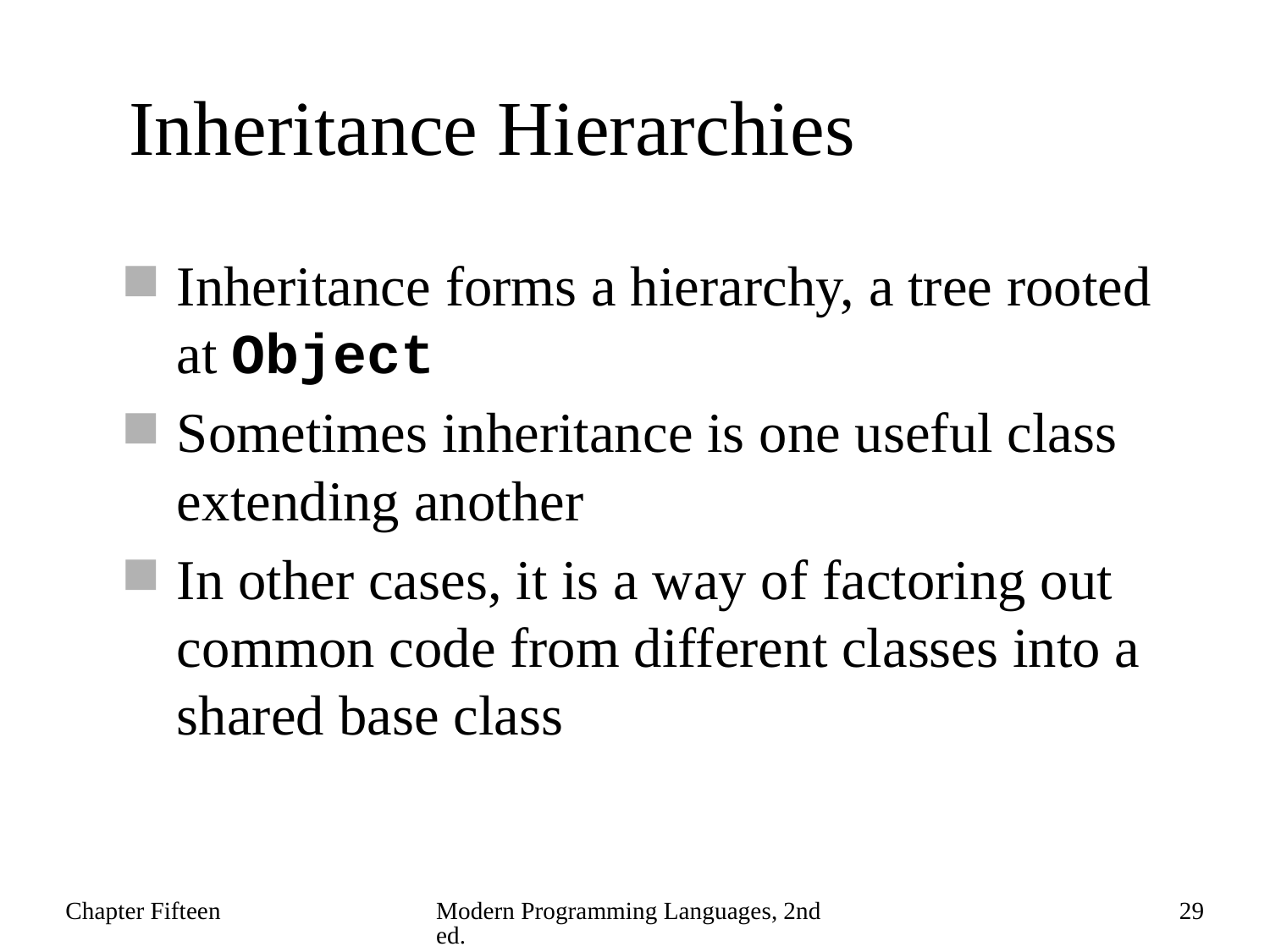

# Inheritance Hierarchies
Inheritance forms a hierarchy, a tree rooted at Object
Sometimes inheritance is one useful class extending another
In other cases, it is a way of factoring out common code from different classes into a shared base class
Chapter Fifteen
Modern Programming Languages, 2nd ed.
29